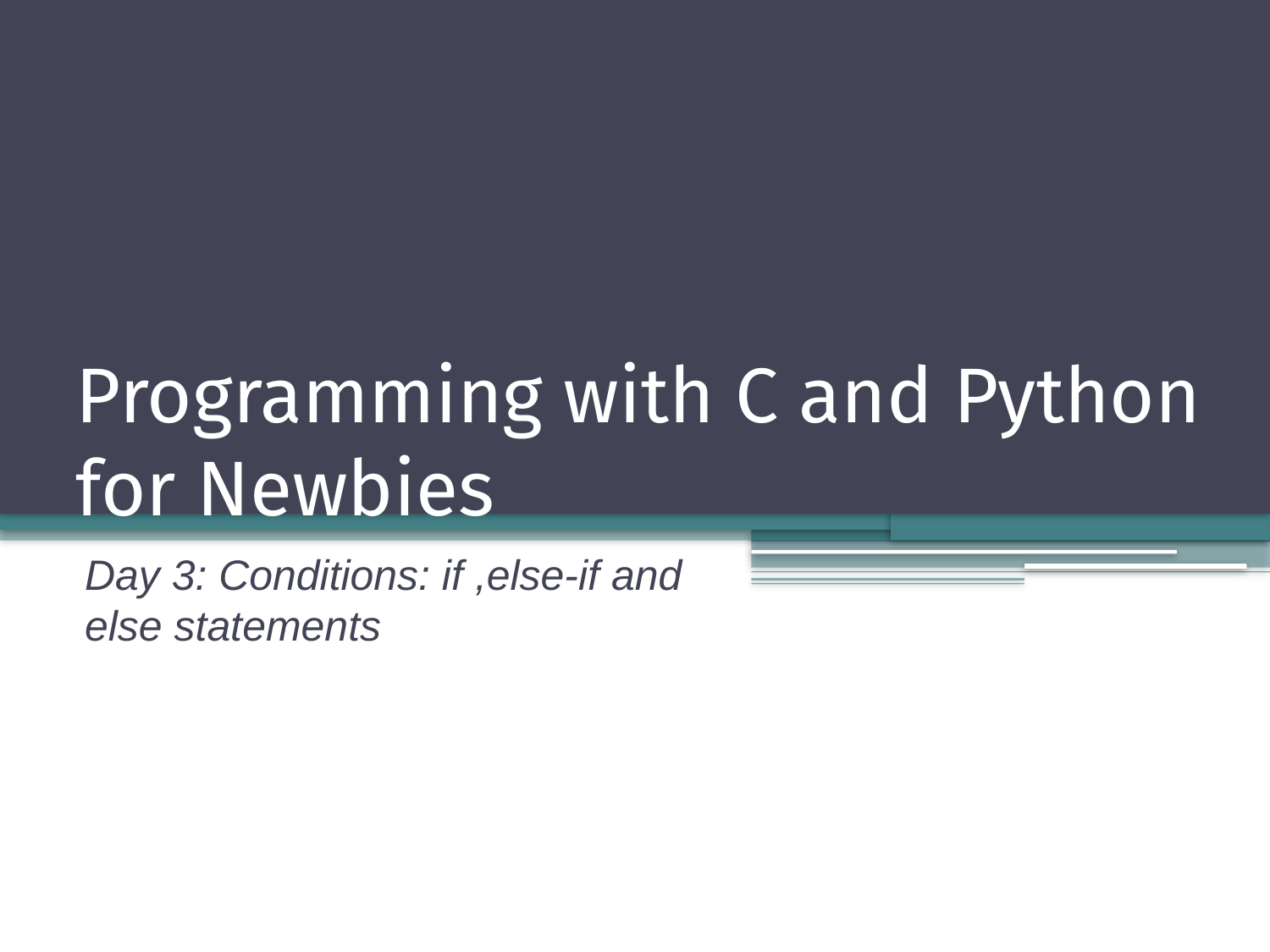

# Programming with C and Python for Newbies
Day 3: Conditions: if ,else-if and else statements